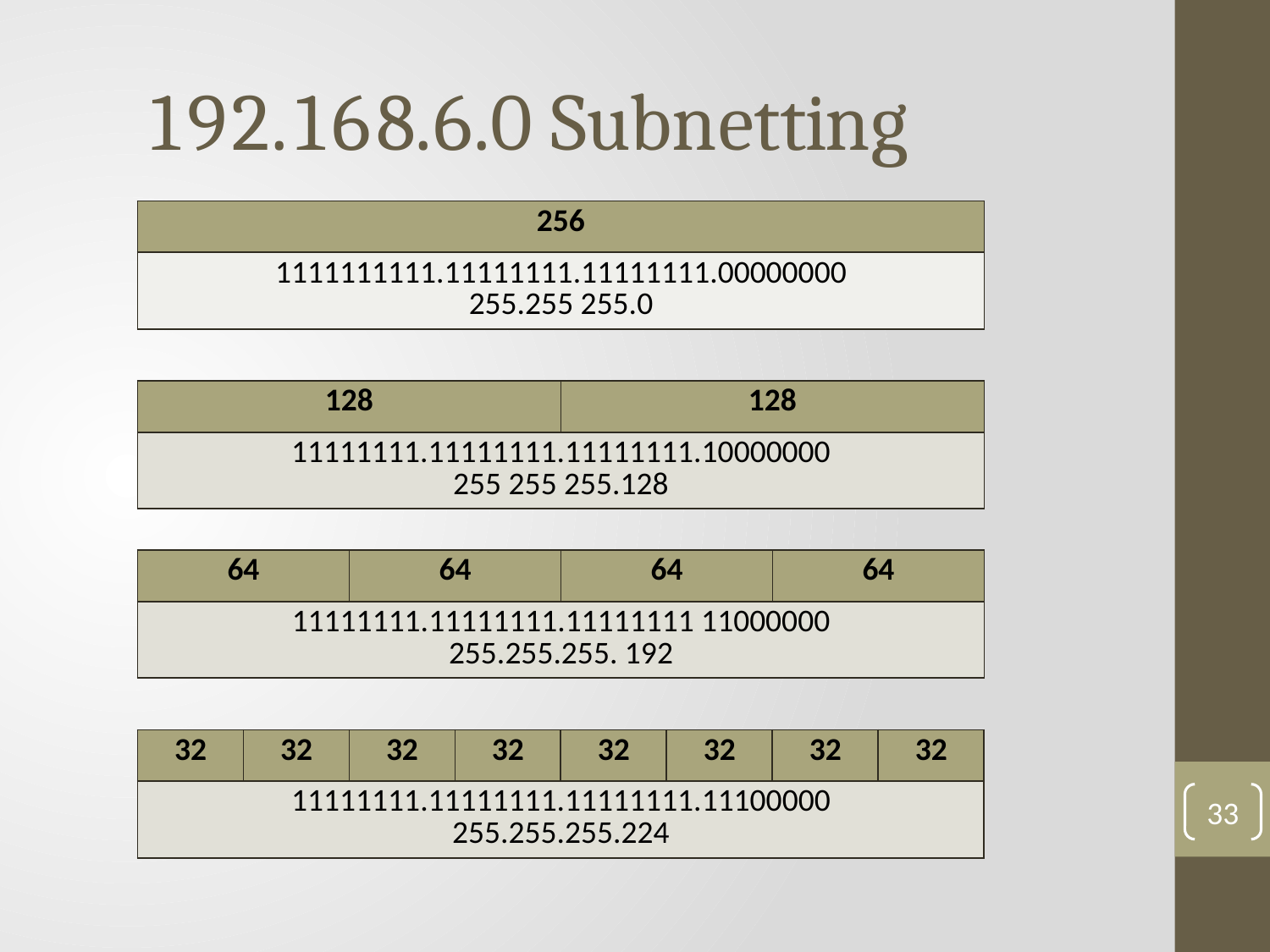

# 192.168.6.0 Subnetting
| 256 |
| --- |
| 1111111111.11111111.11111111.00000000 255.255 255.0 |
| 128 | 128 |
| --- | --- |
| 11111111.11111111.11111111.10000000 255 255 255.128 |  |
| 64 | 64 | 64 | 64 |
| --- | --- | --- | --- |
| 11111111.11111111.11111111 11000000 255.255.255. 192 |  |  |  |
| 32 | 32 | 32 | 32 | 32 | 32 | 32 | 32 |
| --- | --- | --- | --- | --- | --- | --- | --- |
| 11111111.11111111.11111111.11100000 255.255.255.224 |  |  |  |  |  |  |  |
33